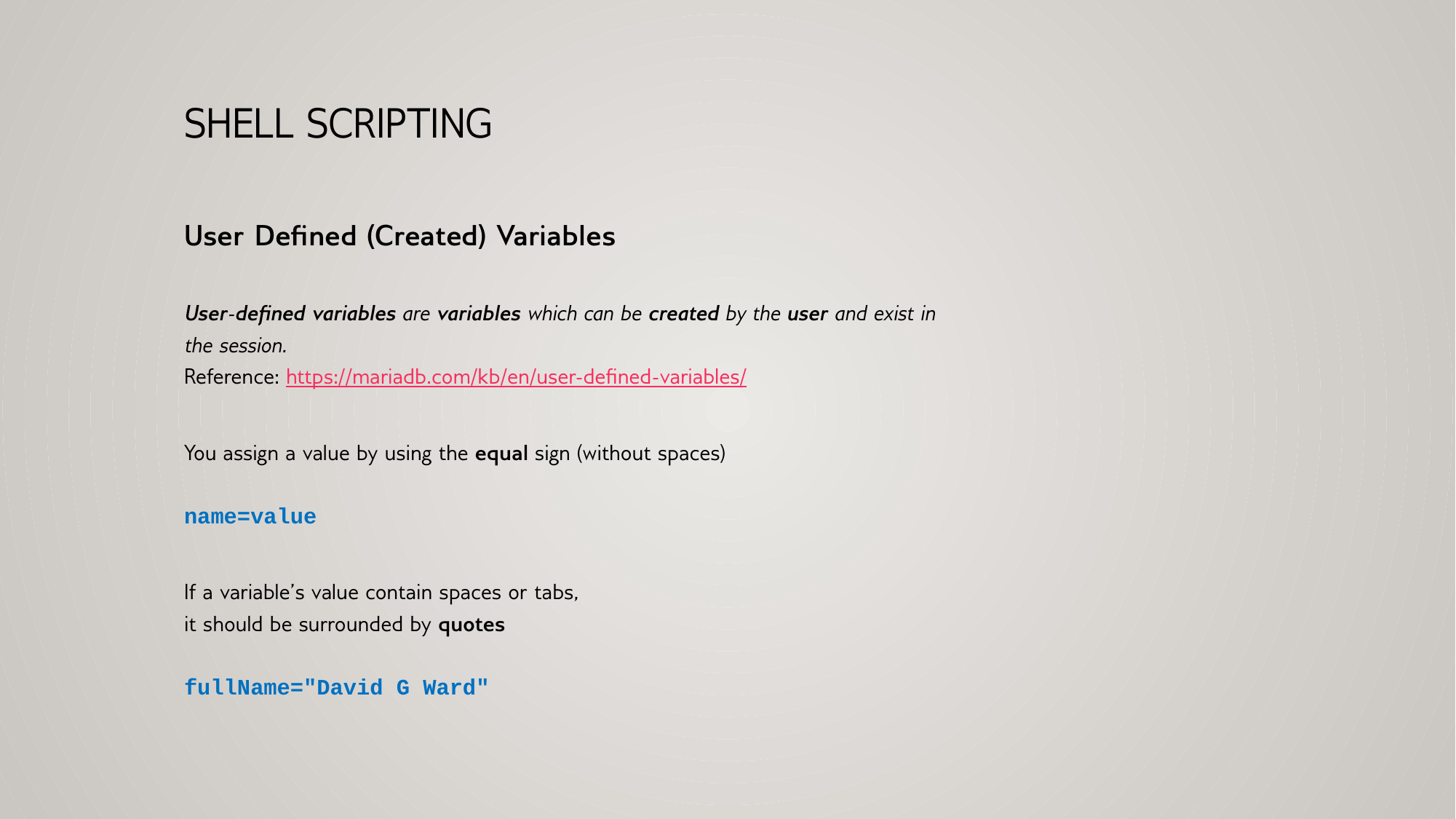

# Shell scripting
User Defined (Created) Variables
User-defined variables are variables which can be created by the user and exist in the session.
Reference: https://mariadb.com/kb/en/user-defined-variables/
You assign a value by using the equal sign (without spaces)
name=value
If a variable’s value contain spaces or tabs,
it should be surrounded by quotes
fullName="David G Ward"